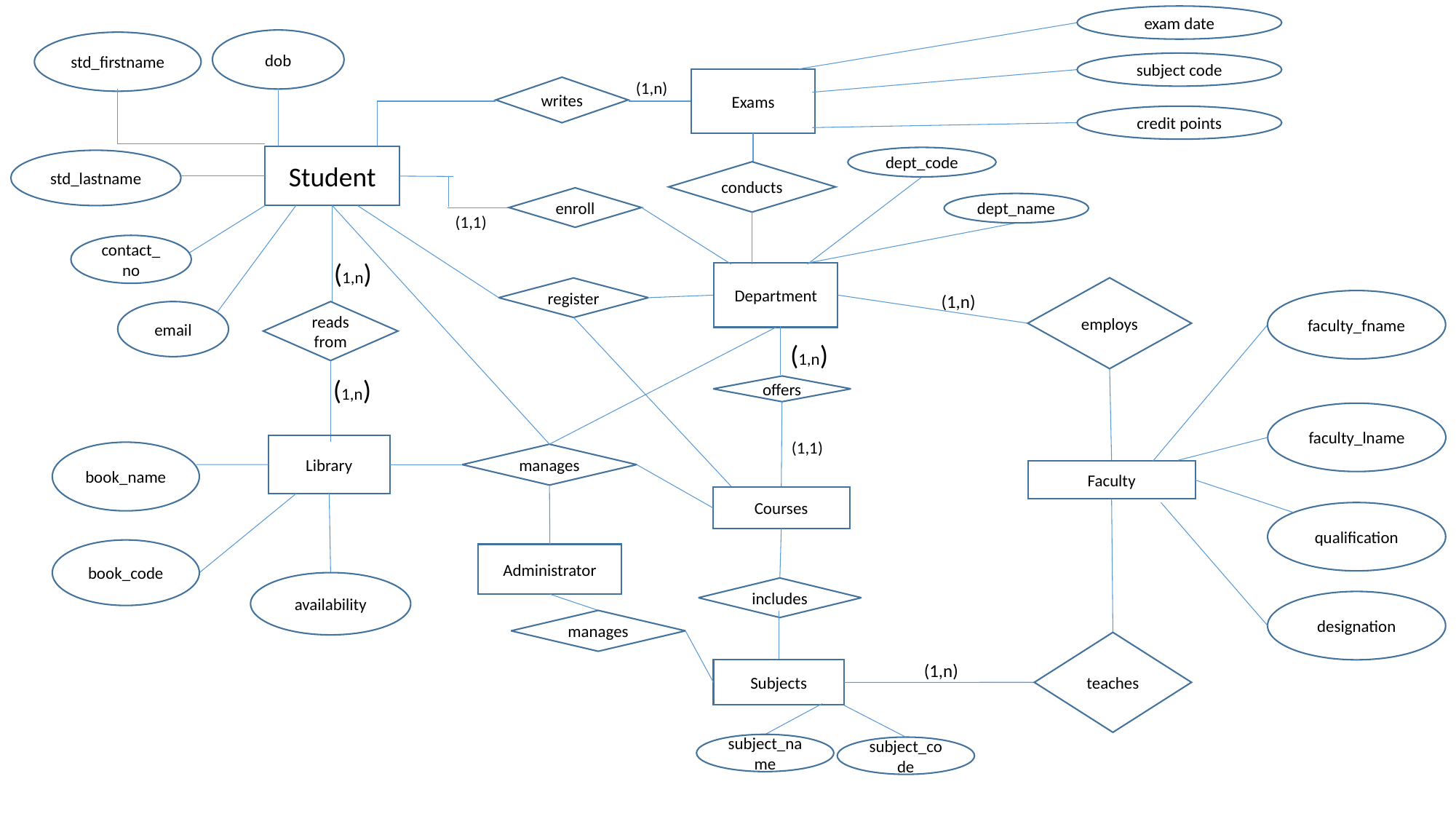

exam date
dob
std_firstname
subject code
Exams
(1,n)
writes
credit points
Student
dept_code
std_lastname
conducts
enroll
dept_name
(1,1)
contact_no
(1,n)
Department
employs
register
(1,n)
faculty_fname
email
reads from
(1,n)
(1,n)
offers
faculty_lname
(1,1)
Library
book_name
manages
Faculty
Courses
qualification
book_code
Administrator
availability
includes
designation
manages
teaches
(1,n)
Subjects
subject_name
subject_code